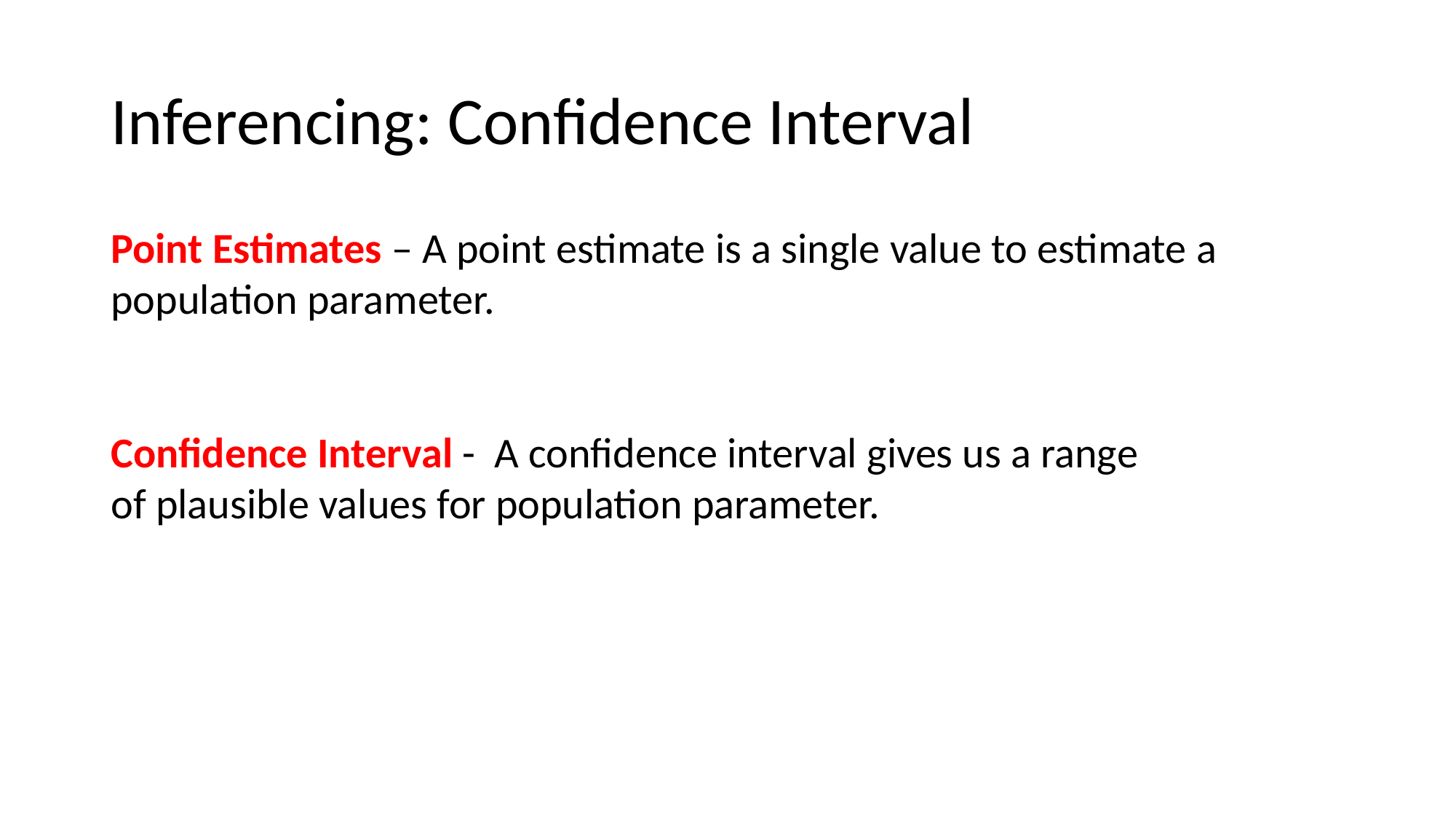

# Inferencing: Confidence Interval
Point Estimates – A point estimate is a single value to estimate a population parameter.

Confidence Interval -  A confidence interval gives us a range of plausible values for population parameter.